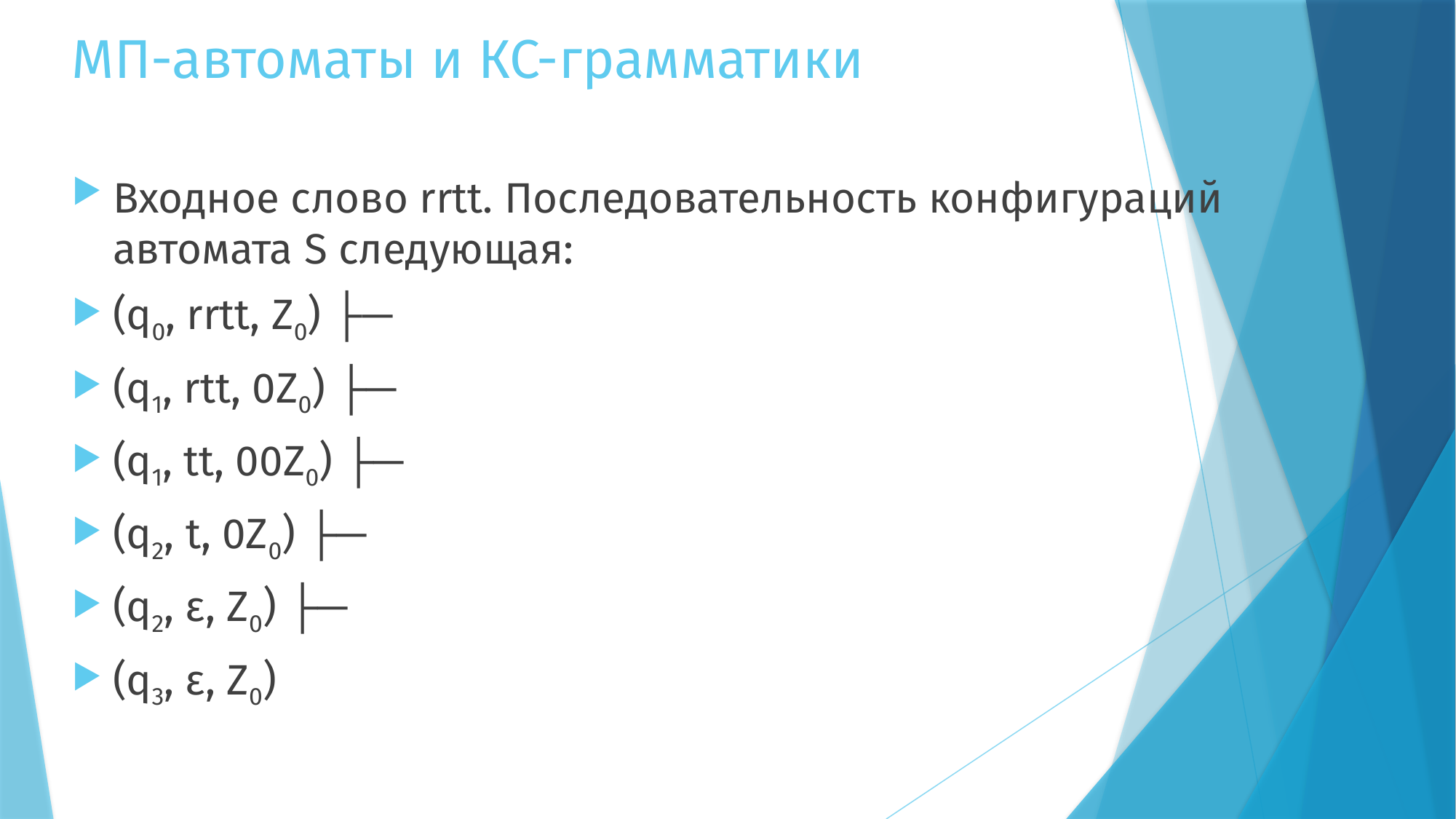

# МП-автоматы и КС-грамматики
Входное слово rrtt. Последовательность конфигураций автомата S следующая:
(q0, rrtt, Z0) ├─
(q1, rtt, 0Z0) ├─
(q1, tt, 00Z0) ├─
(q2, t, 0Z0) ├─
(q2, ε, Z0) ├─
(q3, ε, Z0)